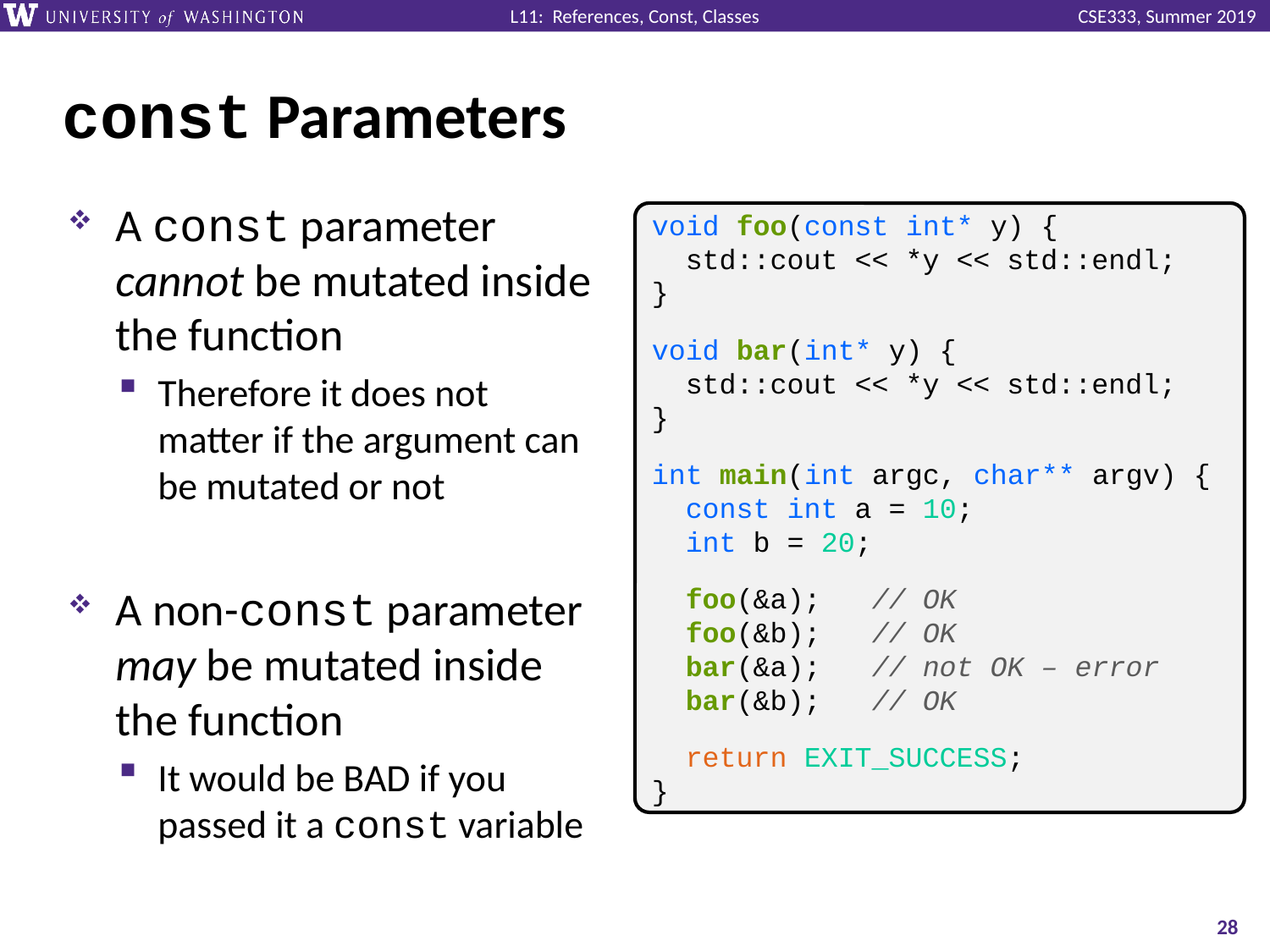

# const Parameters
A const parameter cannot be mutated inside the function
Therefore it does not matter if the argument can be mutated or not

A non-const parameter may be mutated inside the function
It would be BAD if you passed it a const variable
void foo(const int* y) {
  std::cout << *y << std::endl;
}

void bar(int* y) {
  std::cout << *y << std::endl;
}

int main(int argc, char** argv) {
  const int a = 10;
  int b = 20;

  foo(&a);   // OK
  foo(&b);   // OK
  bar(&a);   // not OK – error
  bar(&b);   // OK

  return EXIT_SUCCESS;
}
28